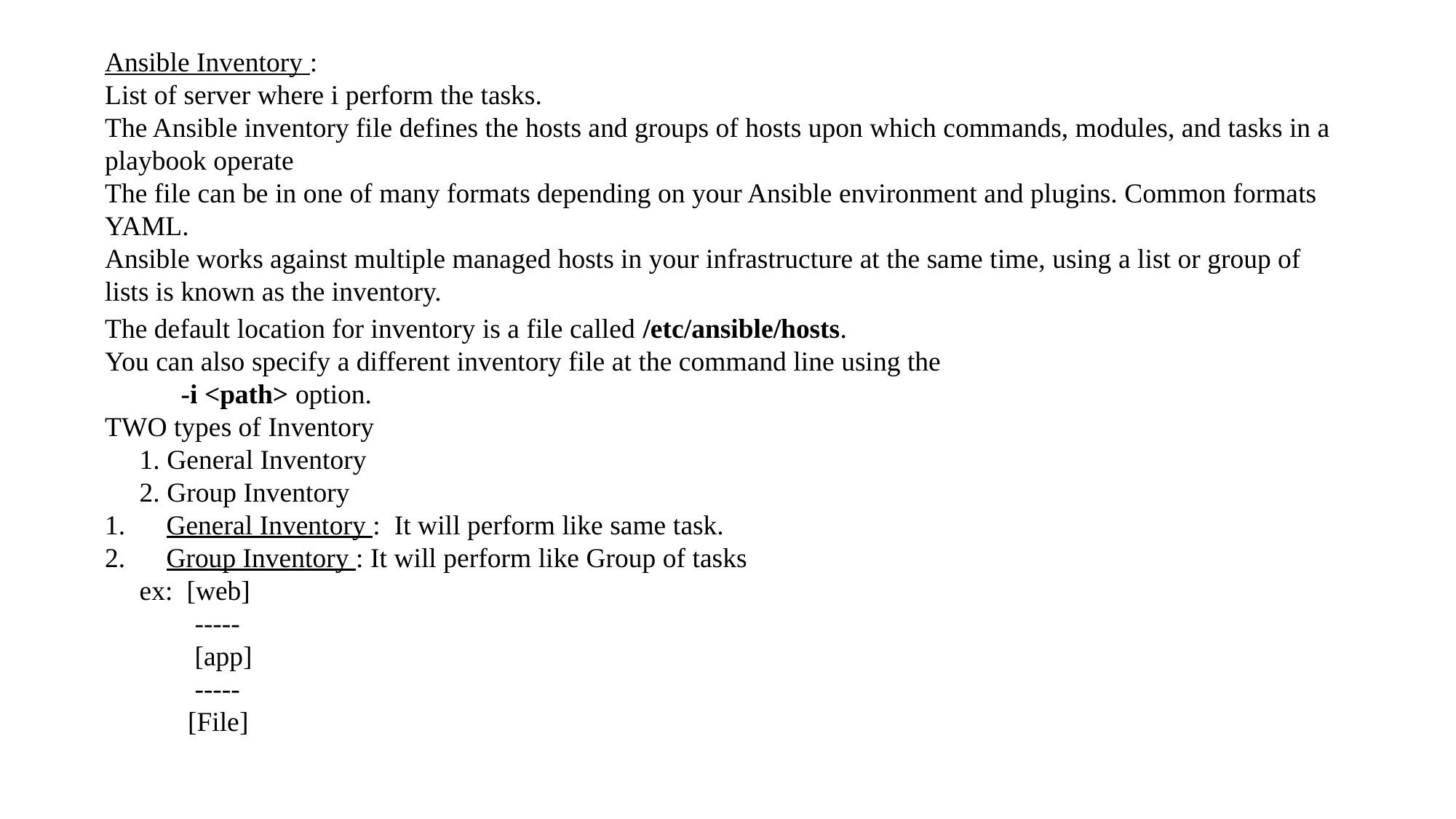

Ansible Inventory :
List of server where i perform the tasks.
The Ansible inventory file defines the hosts and groups of hosts upon which commands, modules, and tasks in a playbook operate
The file can be in one of many formats depending on your Ansible environment and plugins. Common formats YAML.
Ansible works against multiple managed hosts in your infrastructure at the same time, using a list or group of lists is known as the inventory.
The default location for inventory is a file called /etc/ansible/hosts.
You can also specify a different inventory file at the command line using the
           -i <path> option.
TWO types of Inventory
     1. General Inventory
     2. Group Inventory
General Inventory :  It will perform like same task.
Group Inventory : It will perform like Group of tasks
     ex:  [web]
             -----
             [app]
             -----
            [File]